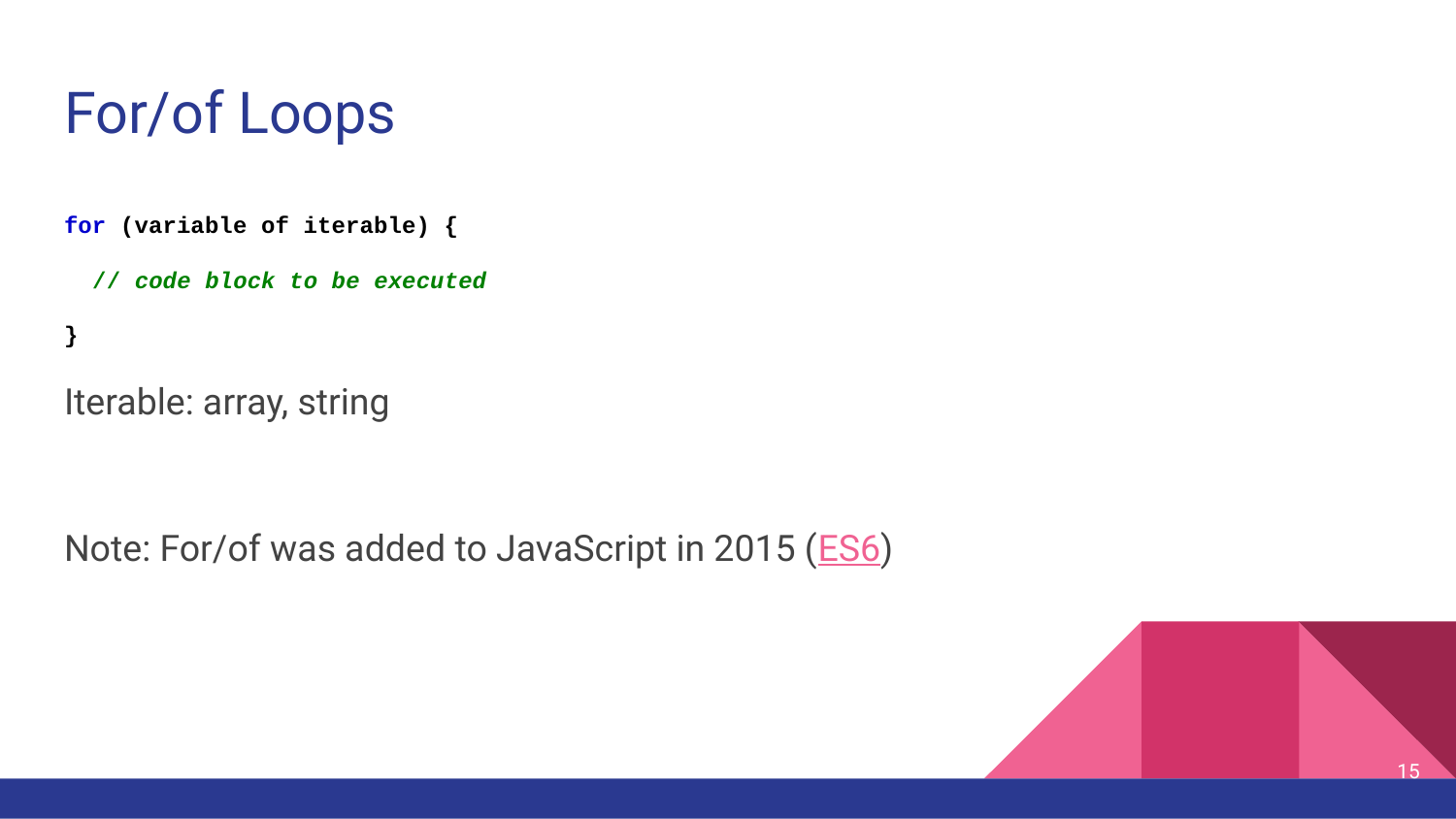

# For/of Loops
for (variable of iterable) {
  // code block to be executed
}
Iterable: array, string

Note: For/of was added to JavaScript in 2015 (ES6)

15